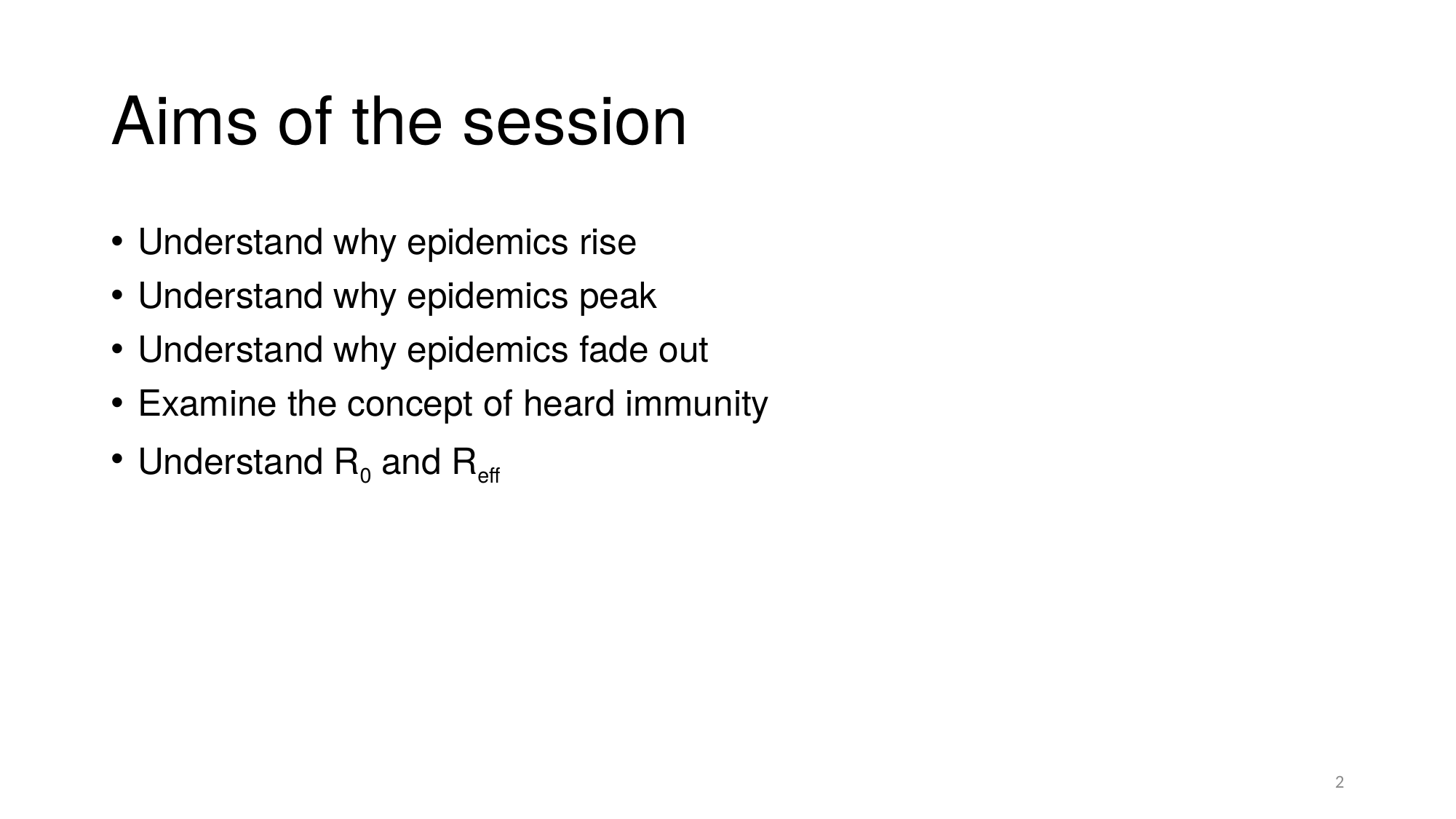

# Aims of the session
Understand why epidemics rise
Understand why epidemics peak
Understand why epidemics fade out
Examine the concept of heard immunity
Understand R0 and Reff

2